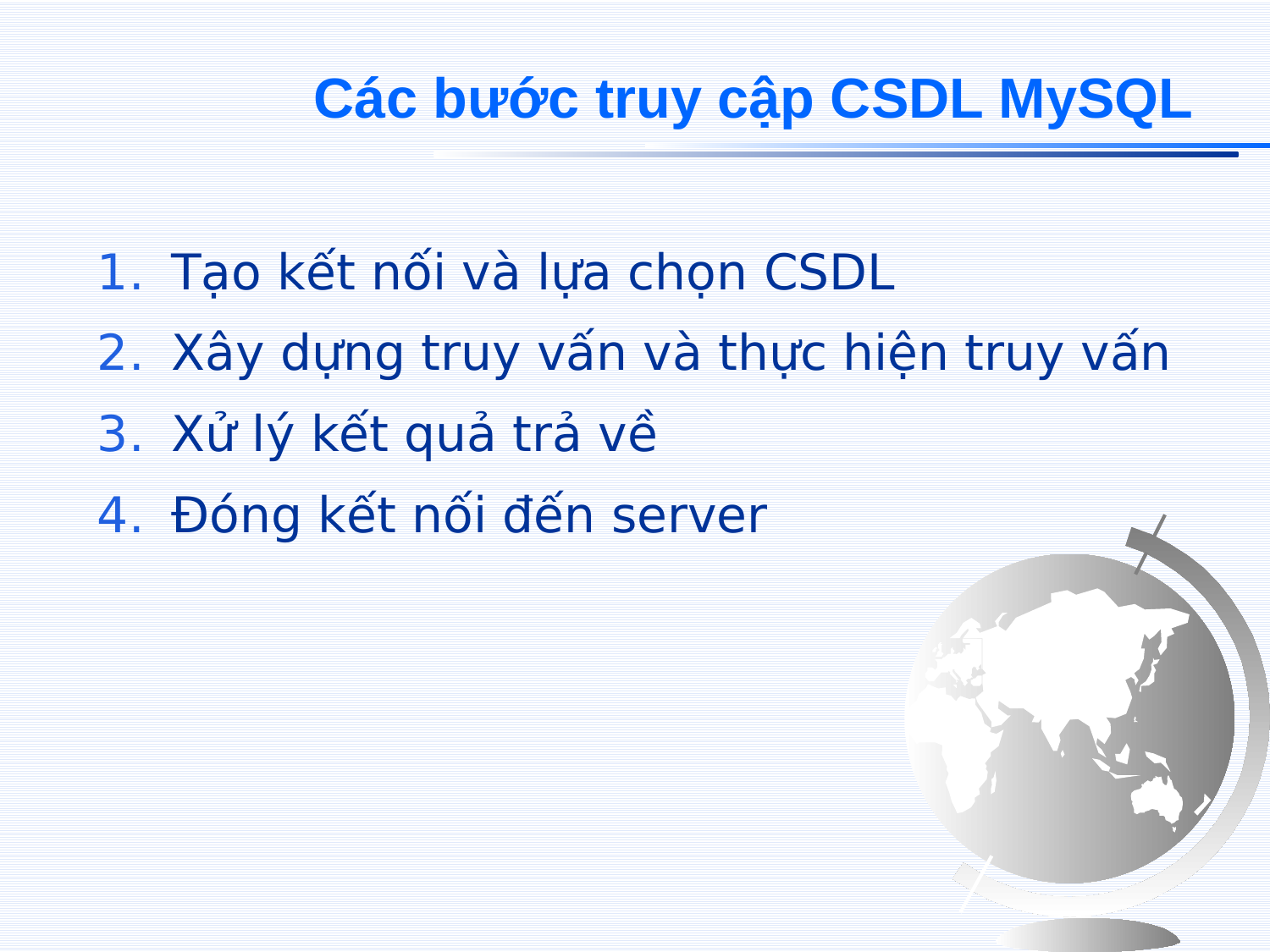

# Các bước truy cập CSDL MySQL
Tạo kết nối và lựa chọn CSDL
Xây dựng truy vấn và thực hiện truy vấn
Xử lý kết quả trả về
Đóng kết nối đến server